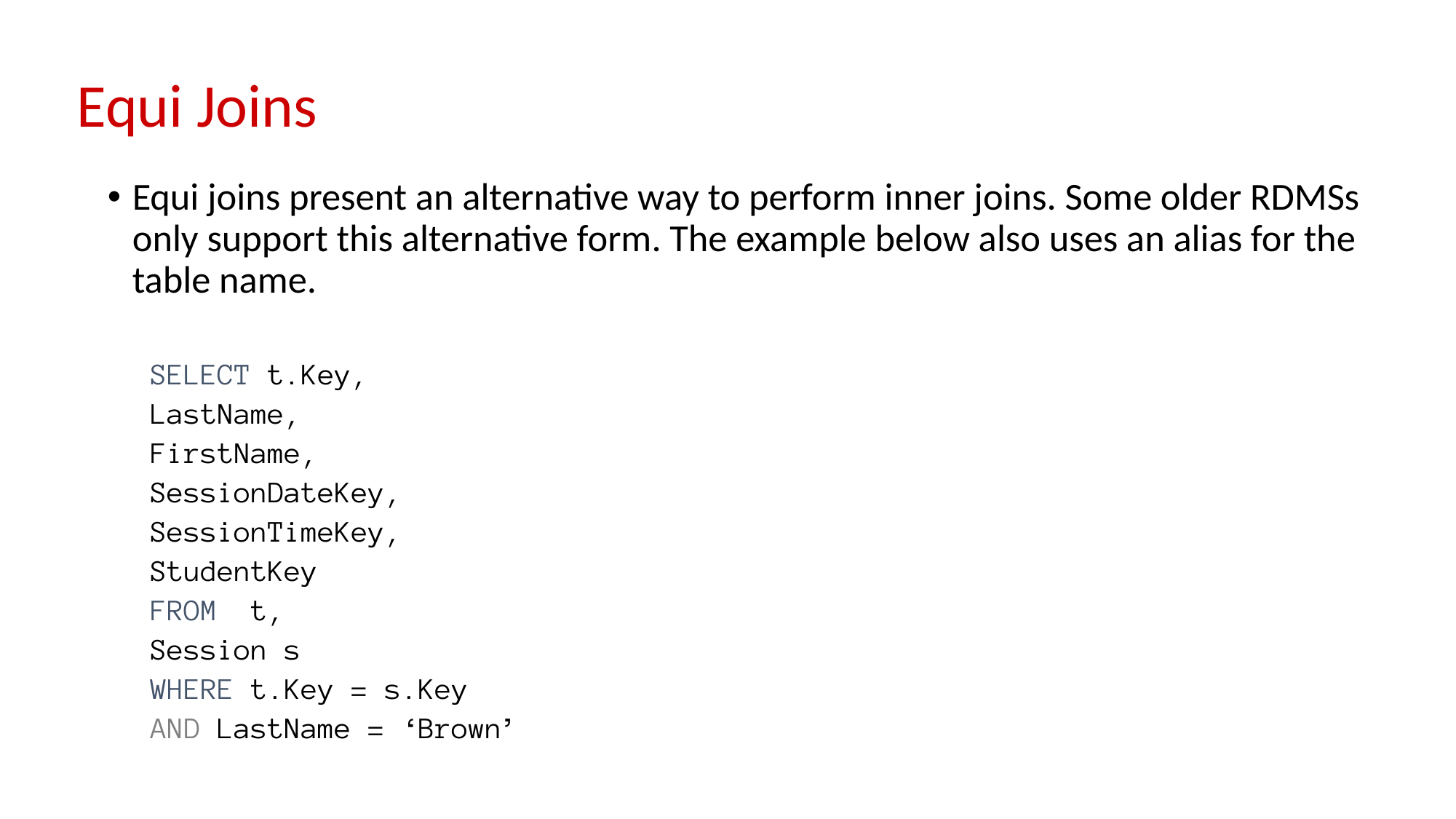

# Equi Joins
Equi joins present an alternative way to perform inner joins. Some older RDMSs only support this alternative form. The example below also uses an alias for the table name.

SELECT t.Key,
LastName,
FirstName,
SessionDateKey,
SessionTimeKey,
StudentKey
FROM  t,
Session s
WHERE t.Key = s.Key
AND LastName = ‘Brown’